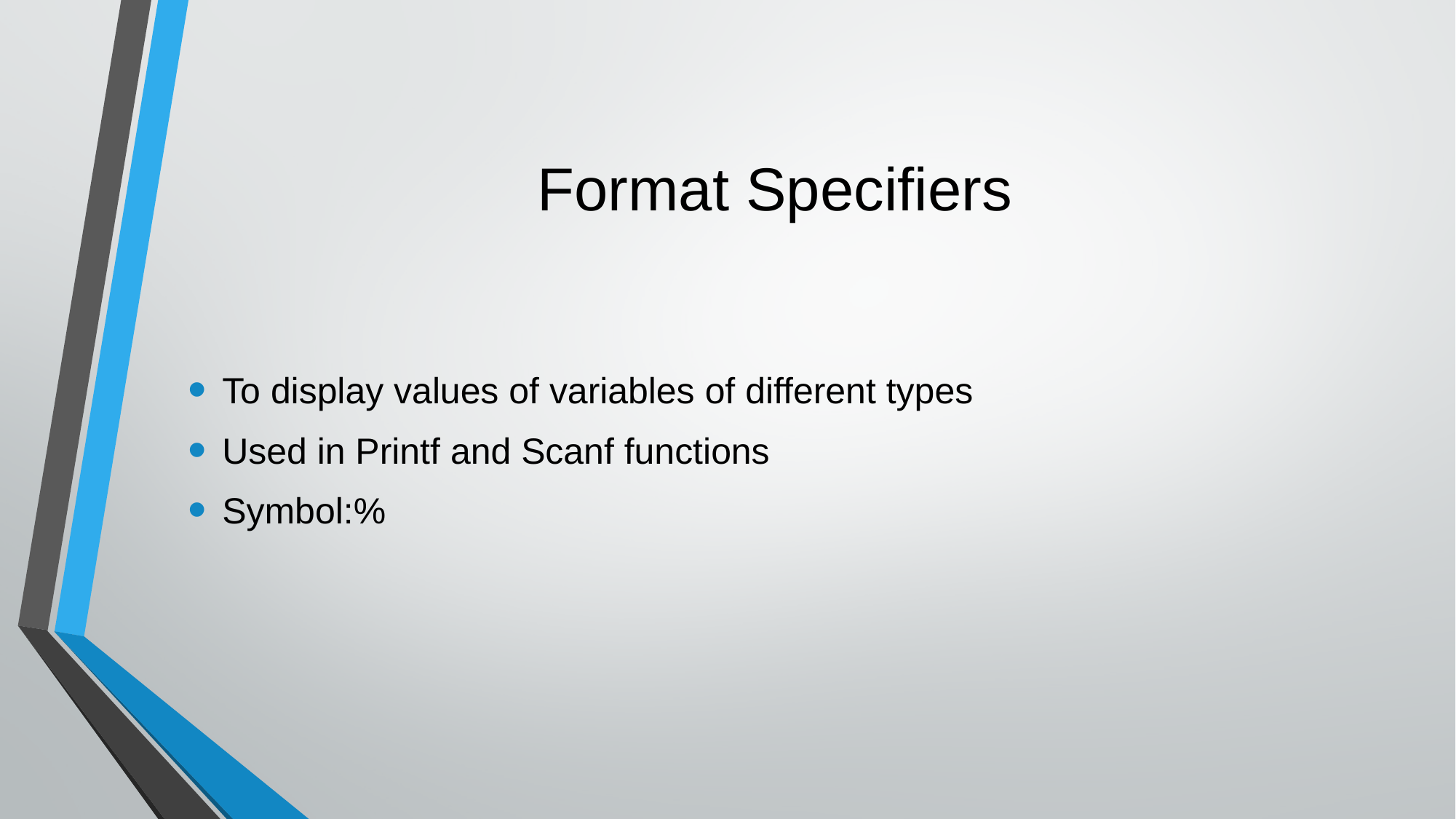

# Format Specifiers
To display values of variables of different types
Used in Printf and Scanf functions
Symbol:%